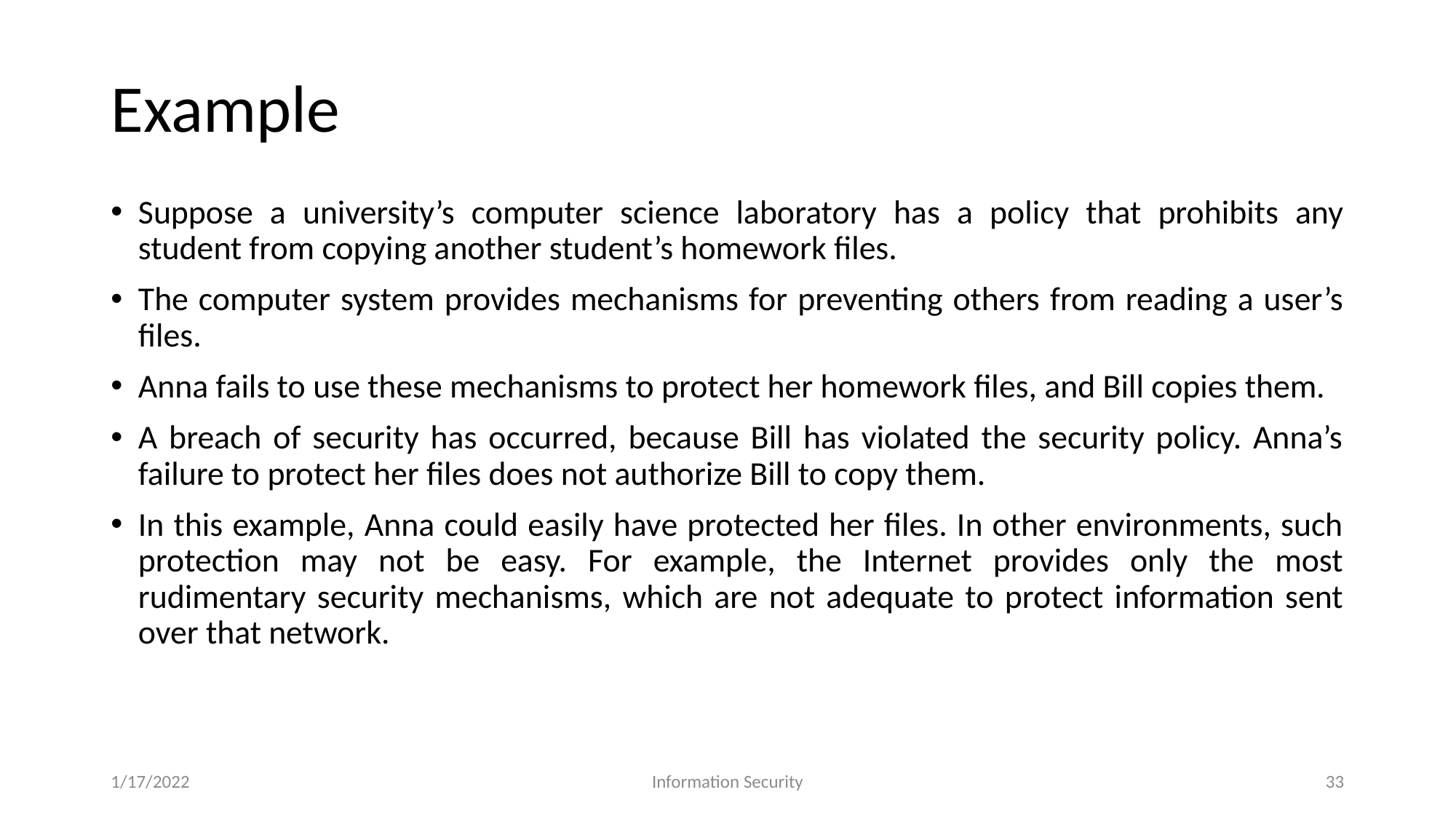

# Example
Suppose a university’s computer science laboratory has a policy that prohibits any student from copying another student’s homework files.
The computer system provides mechanisms for preventing others from reading a user’s files.
Anna fails to use these mechanisms to protect her homework files, and Bill copies them.
A breach of security has occurred, because Bill has violated the security policy. Anna’s failure to protect her files does not authorize Bill to copy them.
In this example, Anna could easily have protected her files. In other environments, such protection may not be easy. For example, the Internet provides only the most rudimentary security mechanisms, which are not adequate to protect information sent over that network.
1/17/2022
Information Security
33